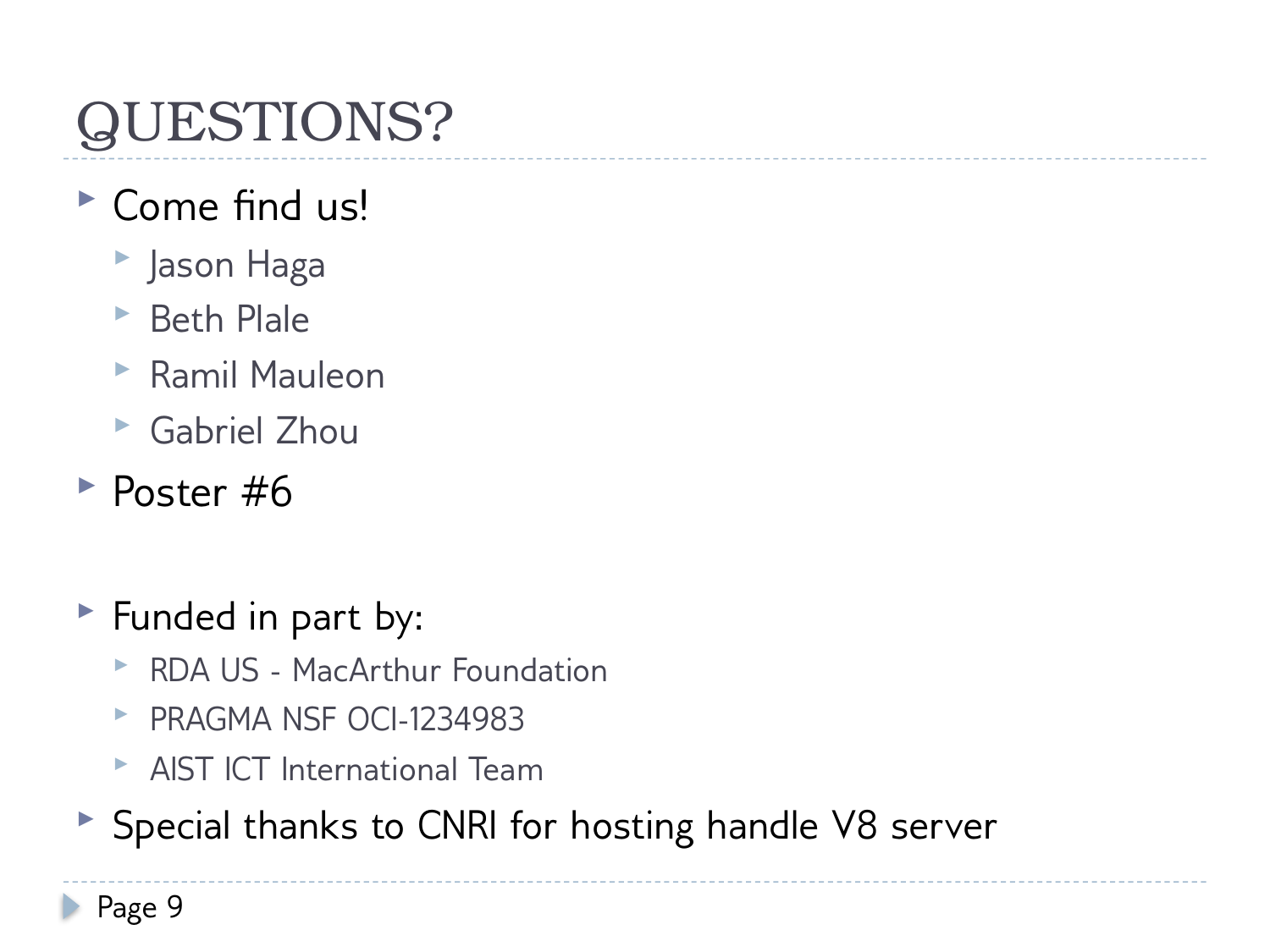

# QUESTIONS?
Come find us!
Jason Haga
Beth Plale
Ramil Mauleon
Gabriel Zhou
Poster #6

Funded in part by:
RDA US - MacArthur Foundation
PRAGMA NSF OCI-1234983
AIST ICT International Team
Special thanks to CNRI for hosting handle V8 server
Page 9